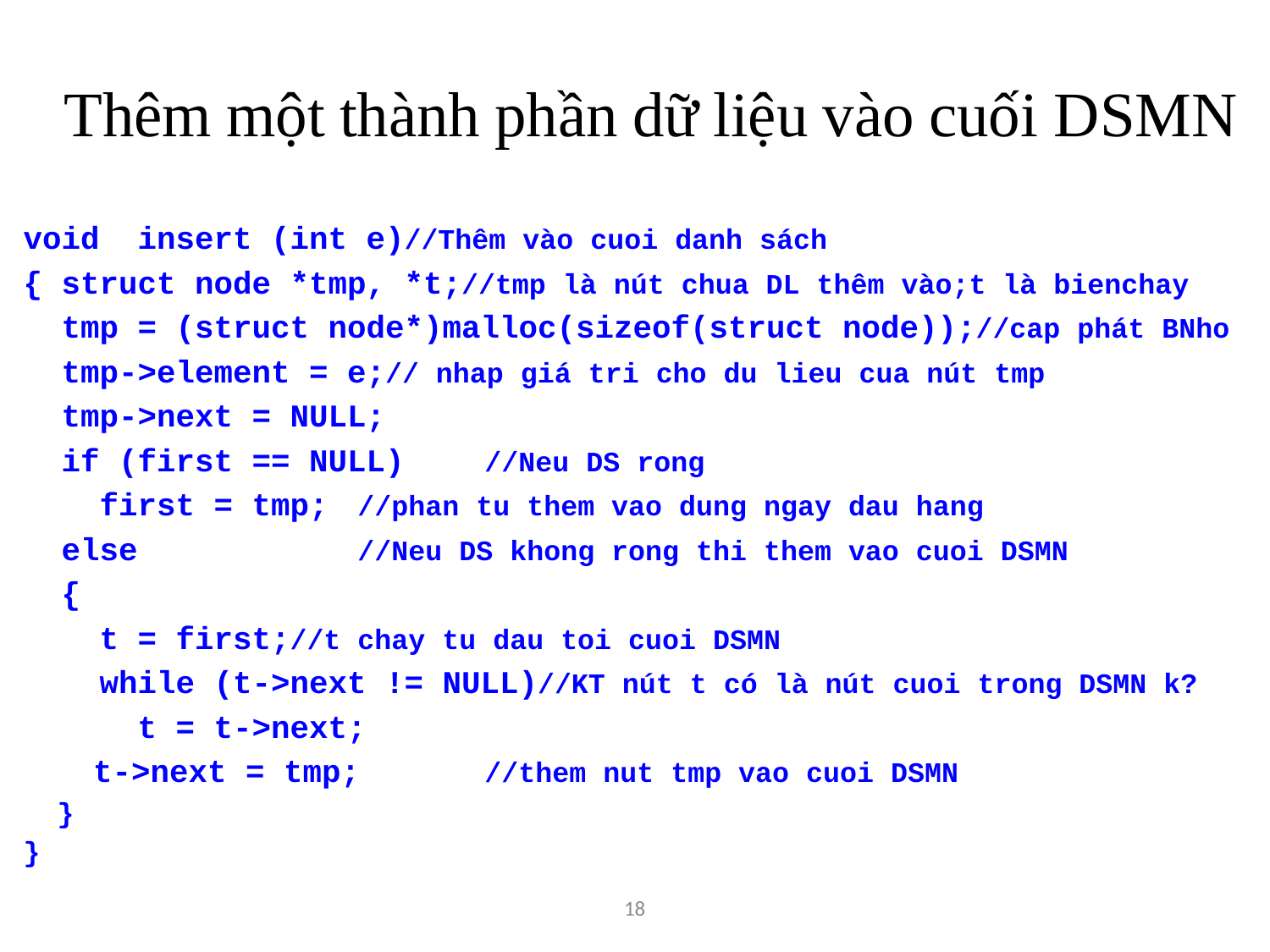

# Thêm một thành phần dữ liệu vào cuối DSMN
void  insert (int e)//Thêm vào cuoi danh sách
{ struct node *tmp, *t;//tmp là nút chua DL thêm vào;t là bienchay
  tmp = (struct node*)malloc(sizeof(struct node));//cap phát BNho
  tmp->element = e;// nhap giá tri cho du lieu cua nút tmp
  tmp->next = NULL;
  if (first == NULL)	//Neu DS rong
    first = tmp;	//phan tu them vao dung ngay dau hang
  else		//Neu DS khong rong thi them vao cuoi DSMN
  {
    t = first;//t chay tu dau toi cuoi DSMN
    while (t->next != NULL)//KT nút t có là nút cuoi trong DSMN k?
      t = t->next;
    t->next = tmp;	//them nut tmp vao cuoi DSMN
  }
}

18